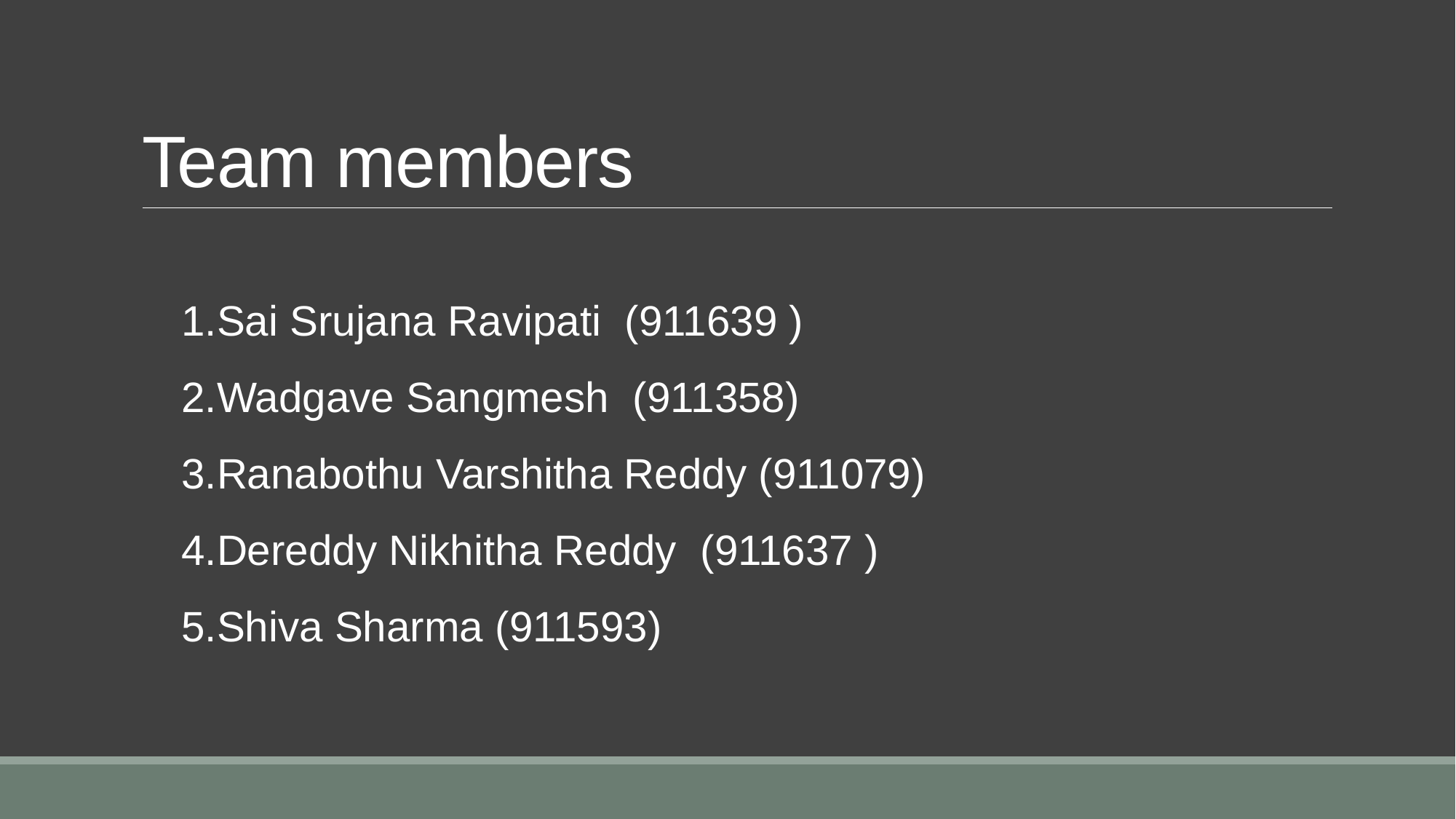

# Team members
1.Sai Srujana Ravipati  (911639 )
2.Wadgave Sangmesh  (911358)
3.Ranabothu Varshitha Reddy (911079)
4.Dereddy Nikhitha Reddy  (911637 )
5.Shiva Sharma (911593)